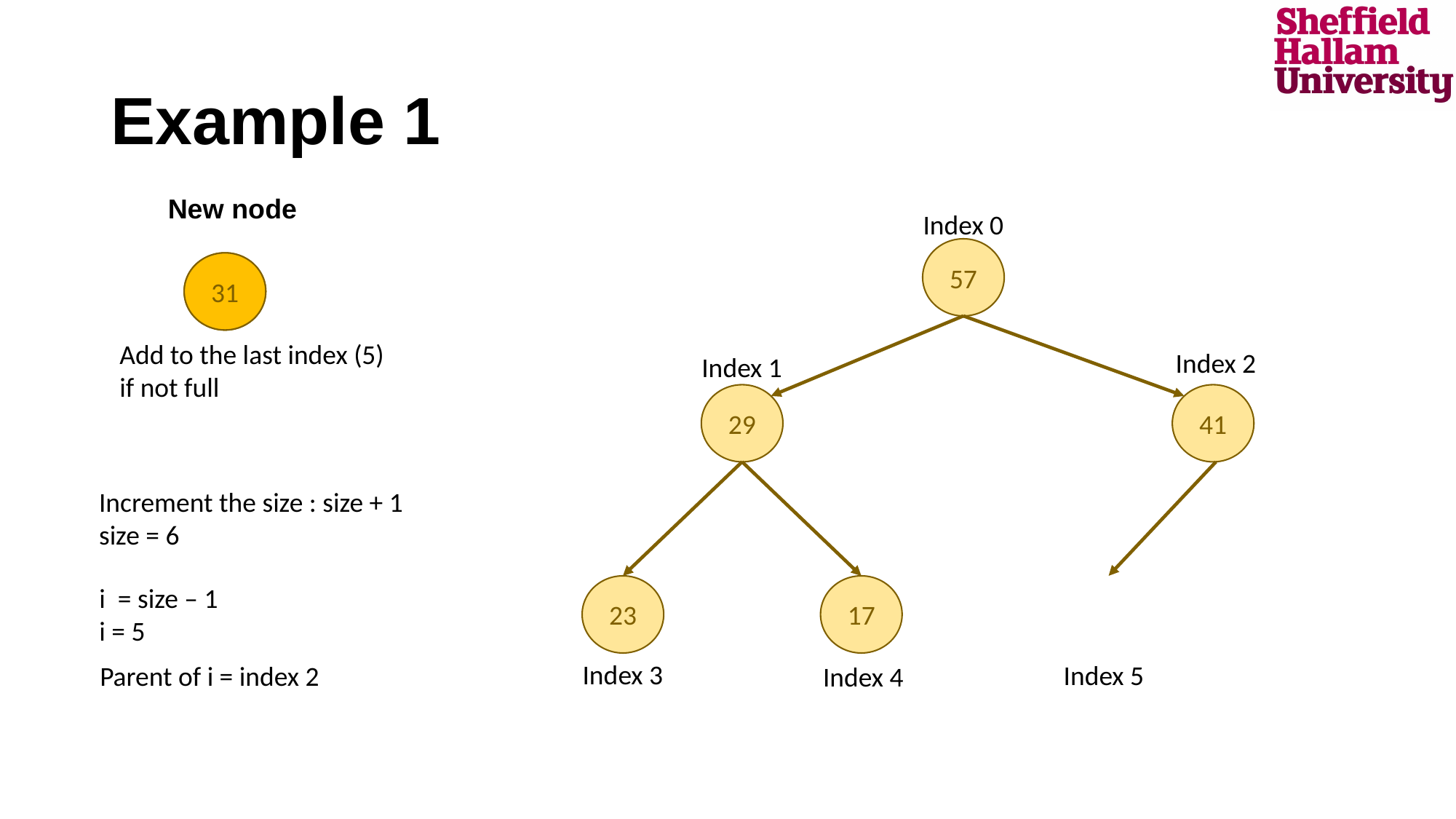

# Example 1
New node
Index 0
57
31
31
Add to the last index (5)
if not full
Index 2
Index 1
41
29
Increment the size : size + 1
size = 6
i  = size – 1
i = 5
23
17
Index 3
Index 5
Parent of i = index 2
Index 4